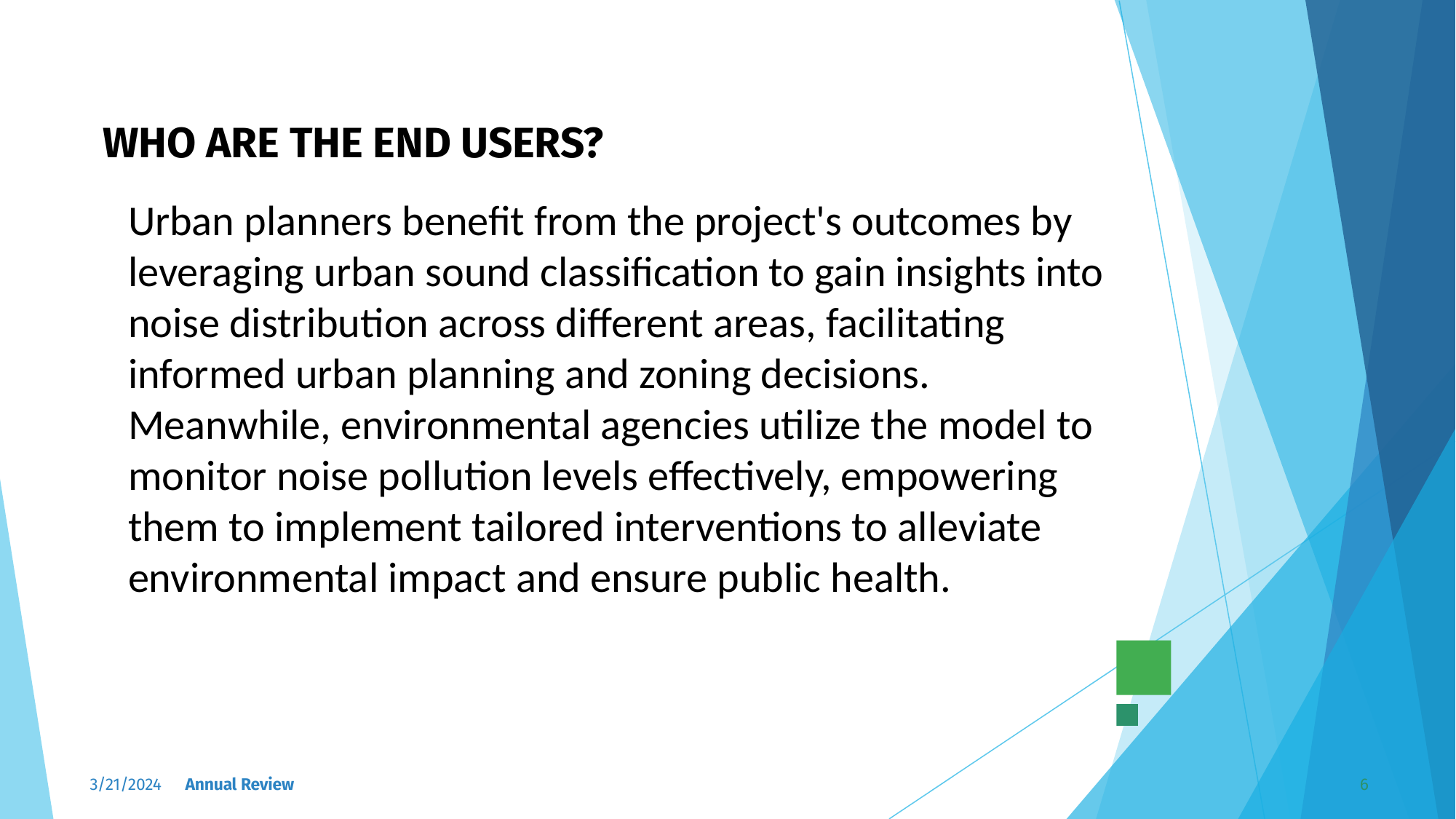

WHO ARE THE END USERS?
Urban planners benefit from the project's outcomes by leveraging urban sound classification to gain insights into noise distribution across different areas, facilitating informed urban planning and zoning decisions. Meanwhile, environmental agencies utilize the model to monitor noise pollution levels effectively, empowering them to implement tailored interventions to alleviate environmental impact and ensure public health.
3/21/2024	Annual Review
6